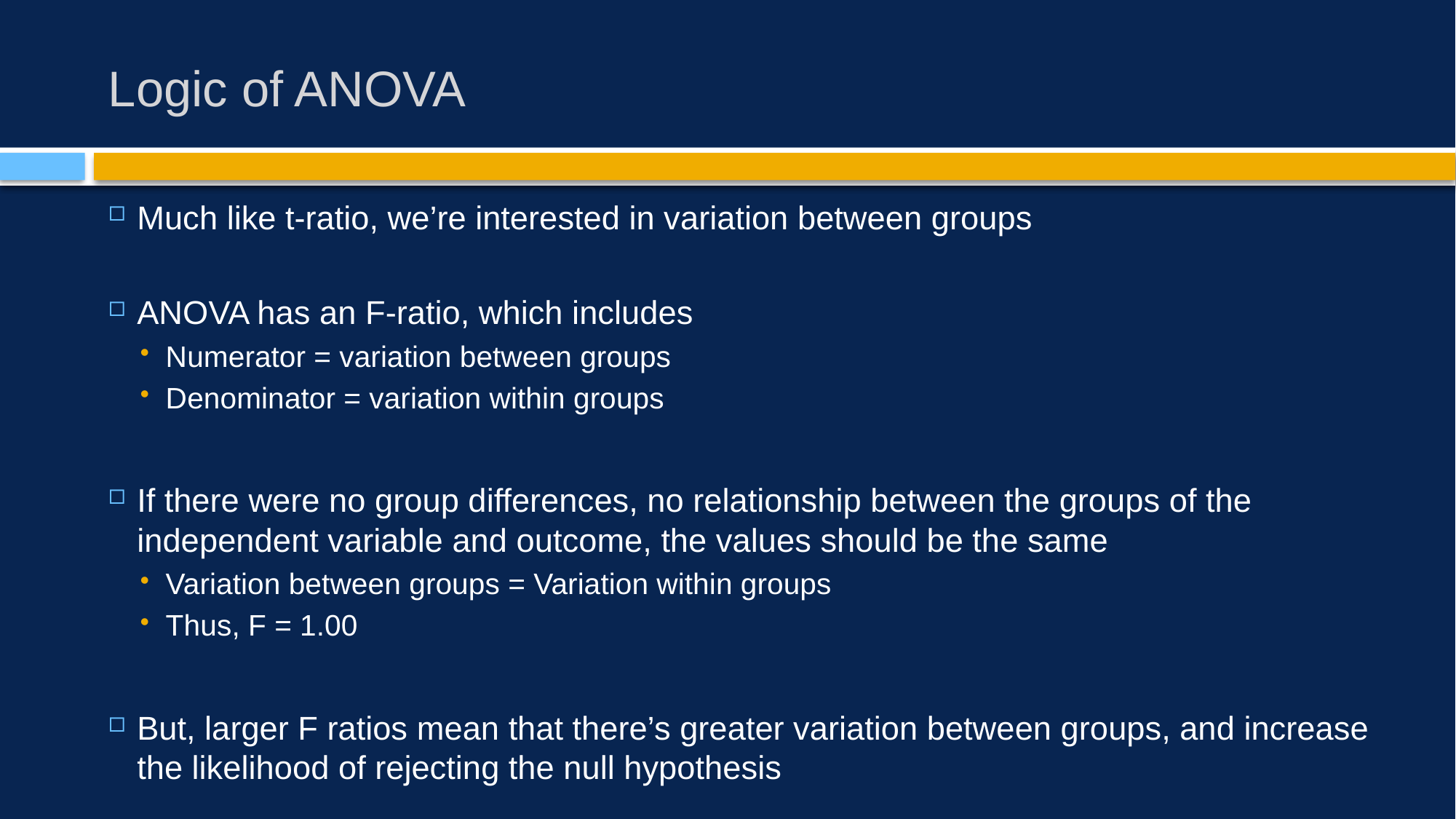

# Logic of ANOVA
Much like t-ratio, we’re interested in variation between groups

ANOVA has an F-ratio, which includes
Numerator = variation between groups
Denominator = variation within groups

If there were no group differences, no relationship between the groups of the independent variable and outcome, the values should be the same
Variation between groups = Variation within groups
Thus, F = 1.00

But, larger F ratios mean that there’s greater variation between groups, and increase the likelihood of rejecting the null hypothesis